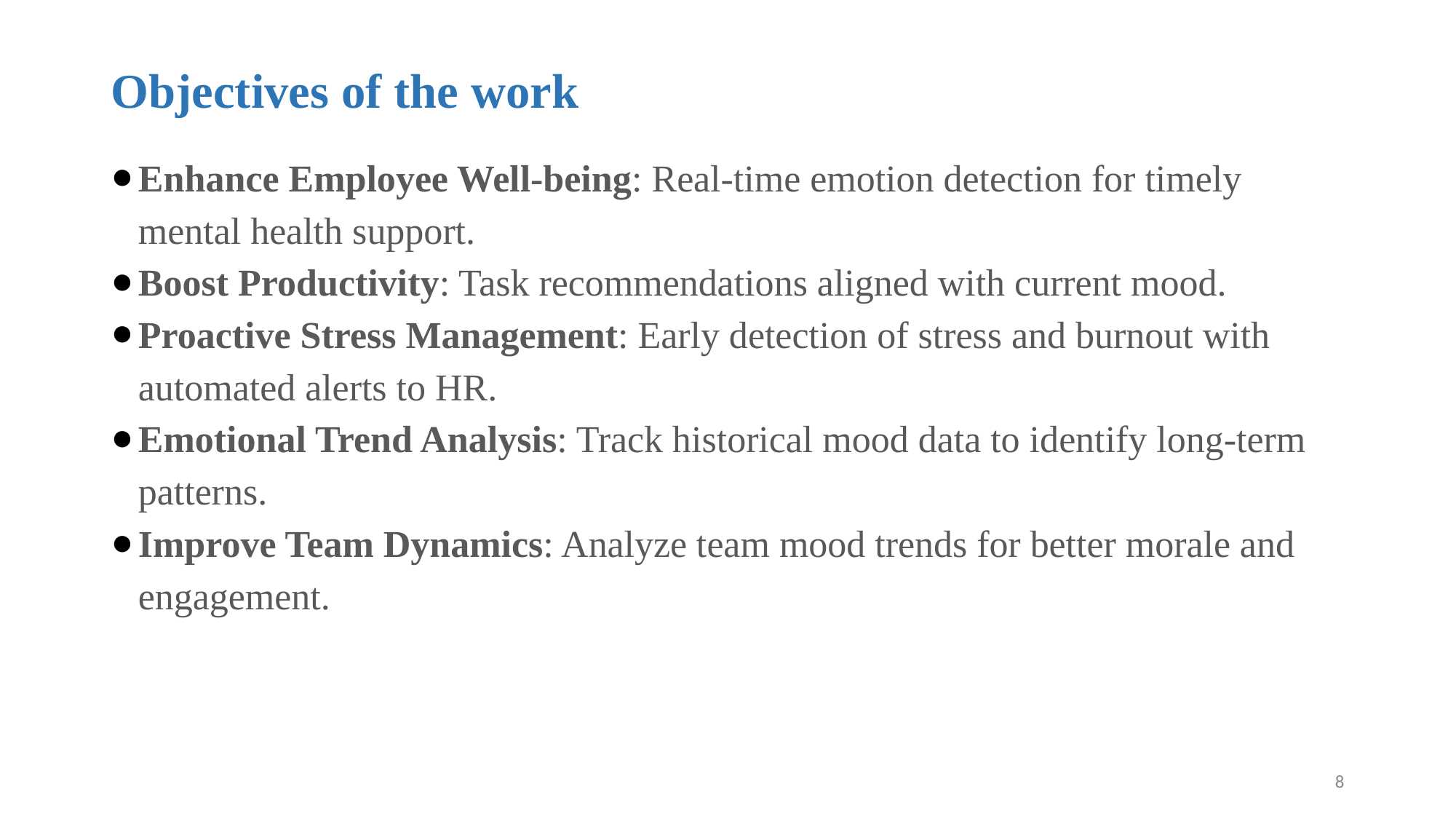

# Objectives of the work
Enhance Employee Well-being: Real-time emotion detection for timely mental health support.
Boost Productivity: Task recommendations aligned with current mood.
Proactive Stress Management: Early detection of stress and burnout with automated alerts to HR.
Emotional Trend Analysis: Track historical mood data to identify long-term patterns.
Improve Team Dynamics: Analyze team mood trends for better morale and engagement.
8